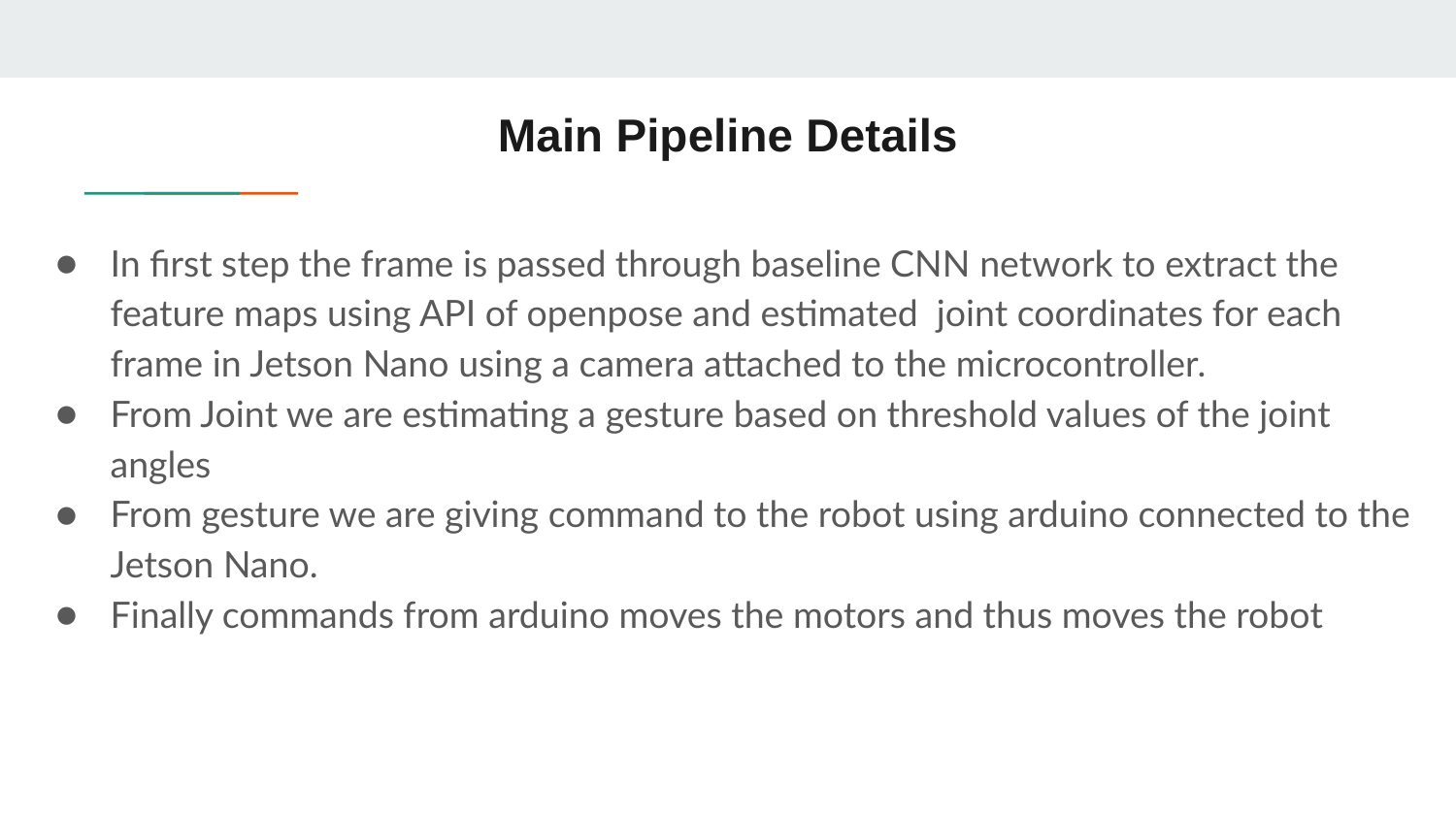

# Main Pipeline Details
In first step the frame is passed through baseline CNN network to extract the feature maps using API of openpose and estimated  joint coordinates for each frame in Jetson Nano using a camera attached to the microcontroller.
From Joint we are estimating a gesture based on threshold values of the joint angles
From gesture we are giving command to the robot using arduino connected to the Jetson Nano.
Finally commands from arduino moves the motors and thus moves the robot